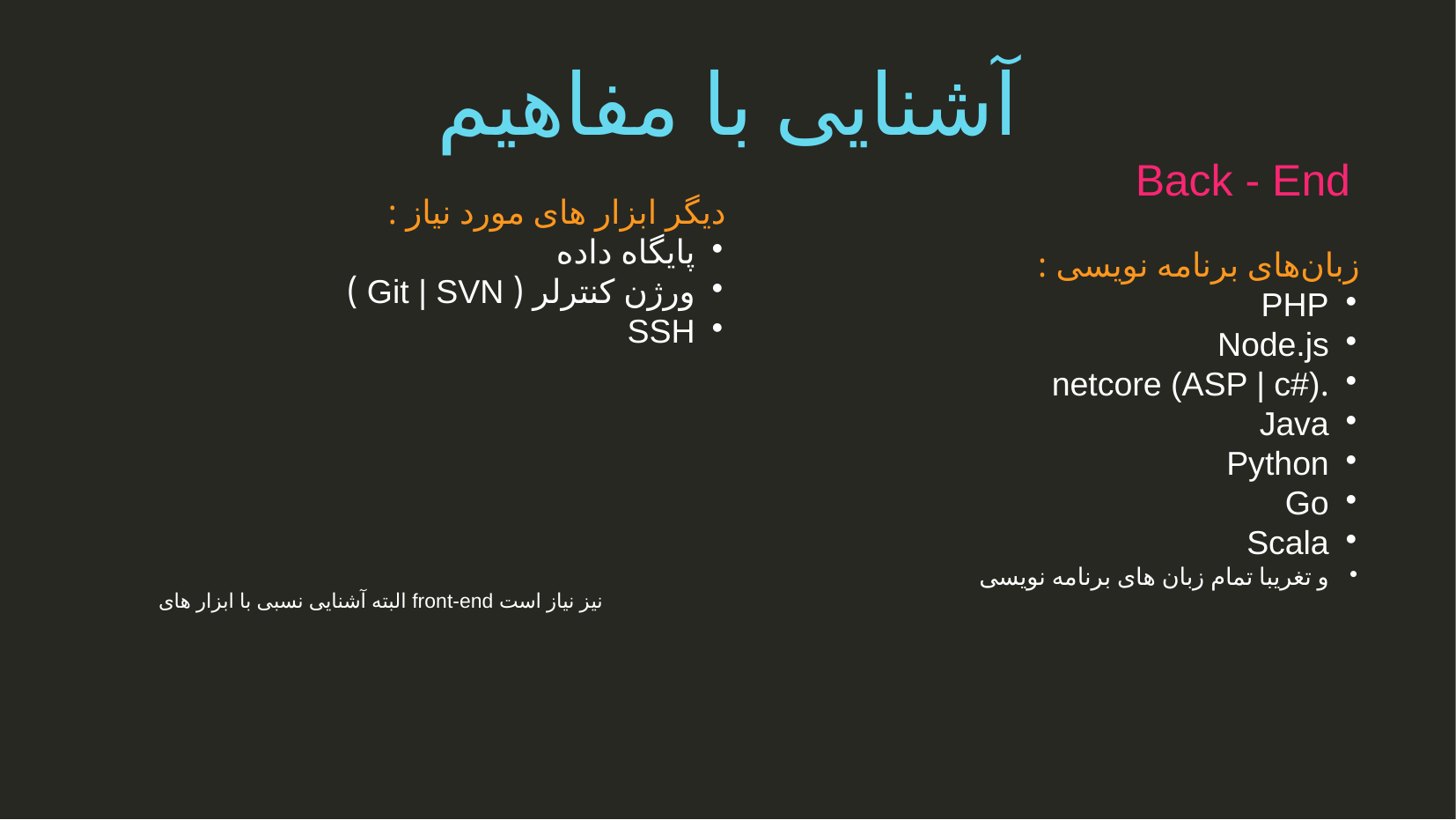

آشنایی با مفاهیم
Back - End
دیگر ابزار های مورد نیاز :
پایگاه داده
ورژن کنترلر ( Git | SVN )
SSH
زبان‌های برنامه نویسی :
PHP
Node.js
.netcore (ASP | c#)
Java
Python
Go
Scala
و تغریبا تمام زبان های برنامه نویسی
البته آشنایی نسبی با ابزار های front-end نیز نیاز است